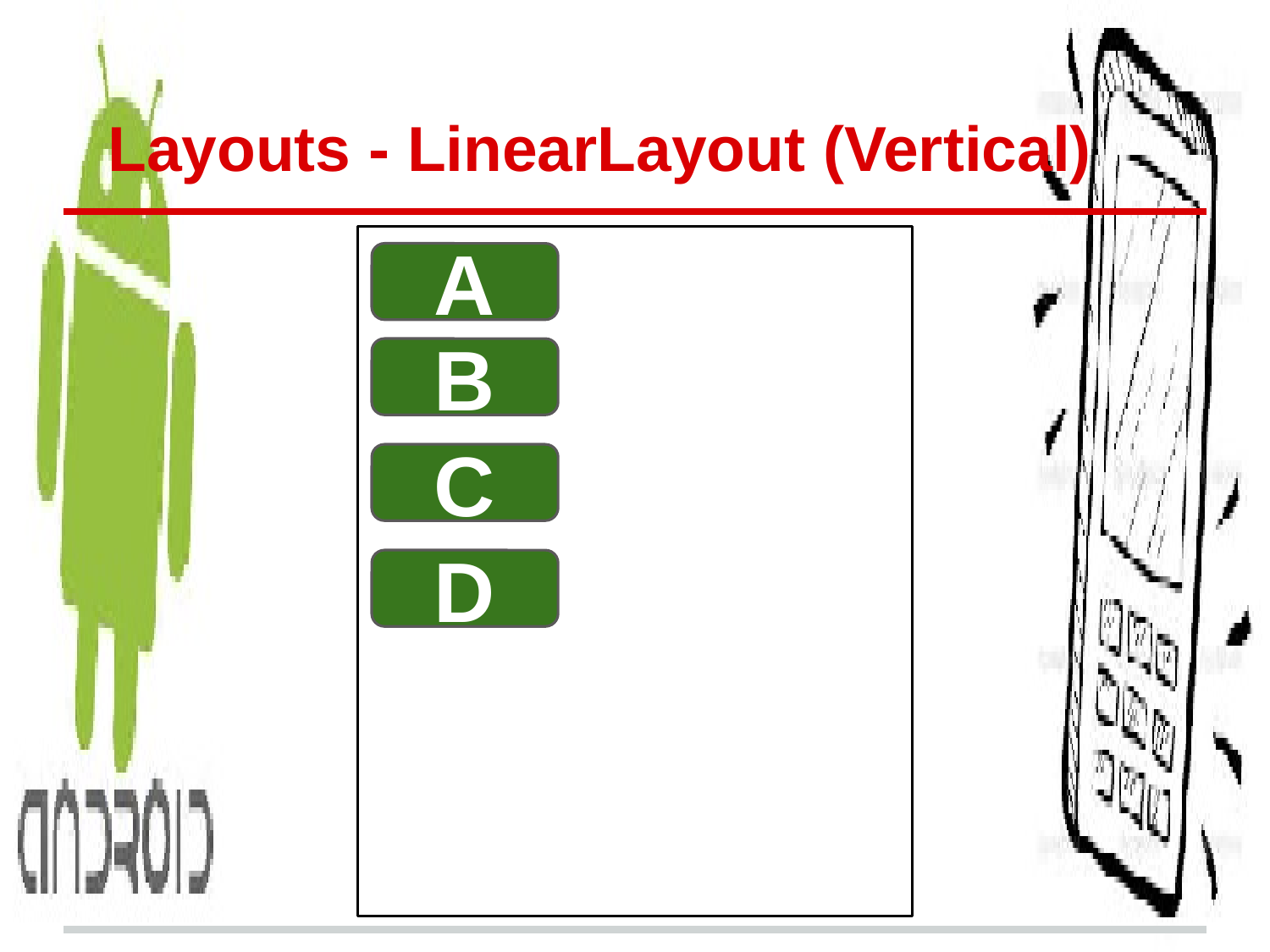

# Layouts - LinearLayout (Vertical)

A
B
C
D